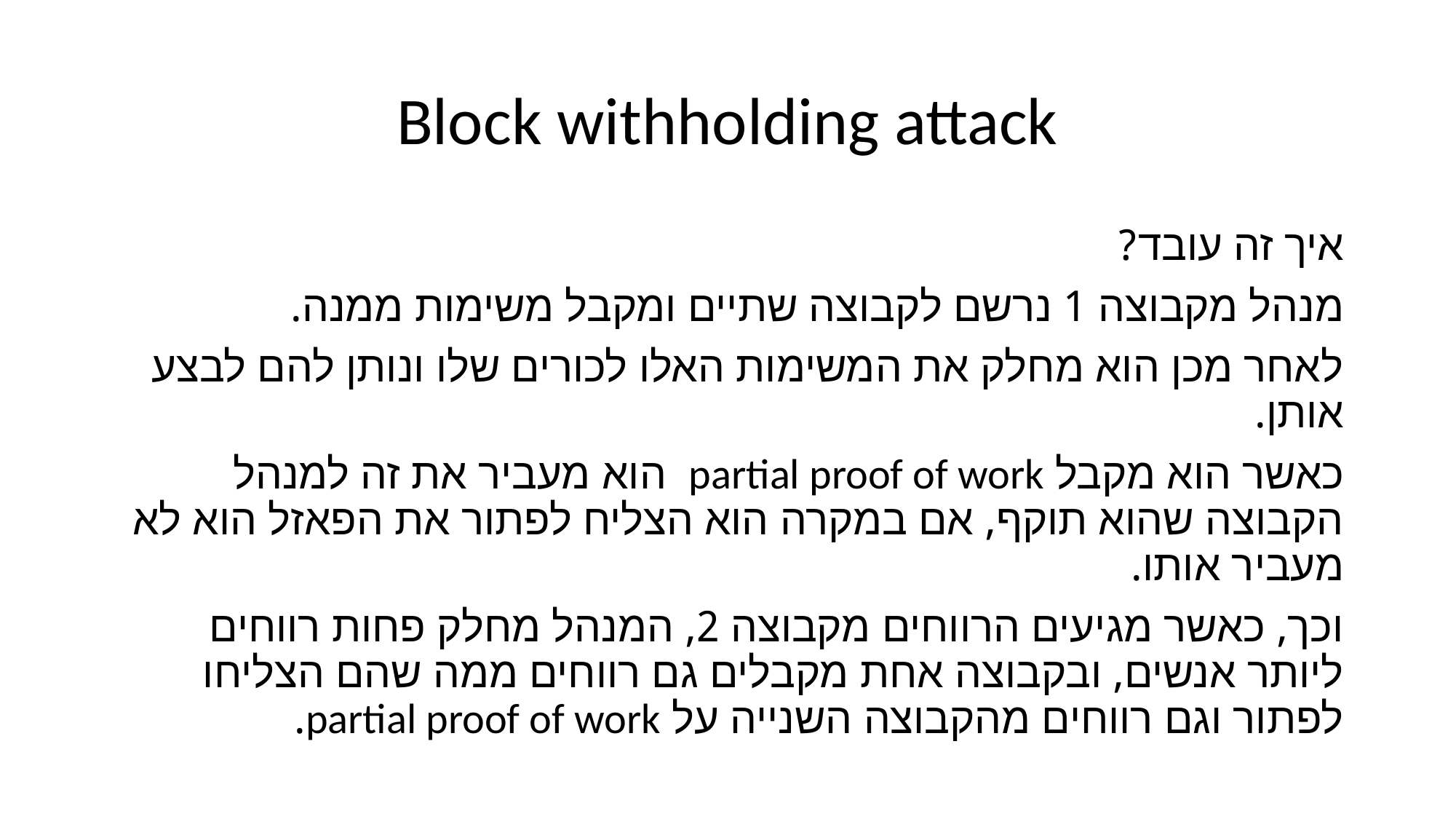

# Block withholding attack
איך זה עובד?
מנהל מקבוצה 1 נרשם לקבוצה שתיים ומקבל משימות ממנה.
לאחר מכן הוא מחלק את המשימות האלו לכורים שלו ונותן להם לבצע אותן.
כאשר הוא מקבל partial proof of work  הוא מעביר את זה למנהל הקבוצה שהוא תוקף, אם במקרה הוא הצליח לפתור את הפאזל הוא לא מעביר אותו.
וכך, כאשר מגיעים הרווחים מקבוצה 2, המנהל מחלק פחות רווחים ליותר אנשים, ובקבוצה אחת מקבלים גם רווחים ממה שהם הצליחו לפתור וגם רווחים מהקבוצה השנייה על partial proof of work.